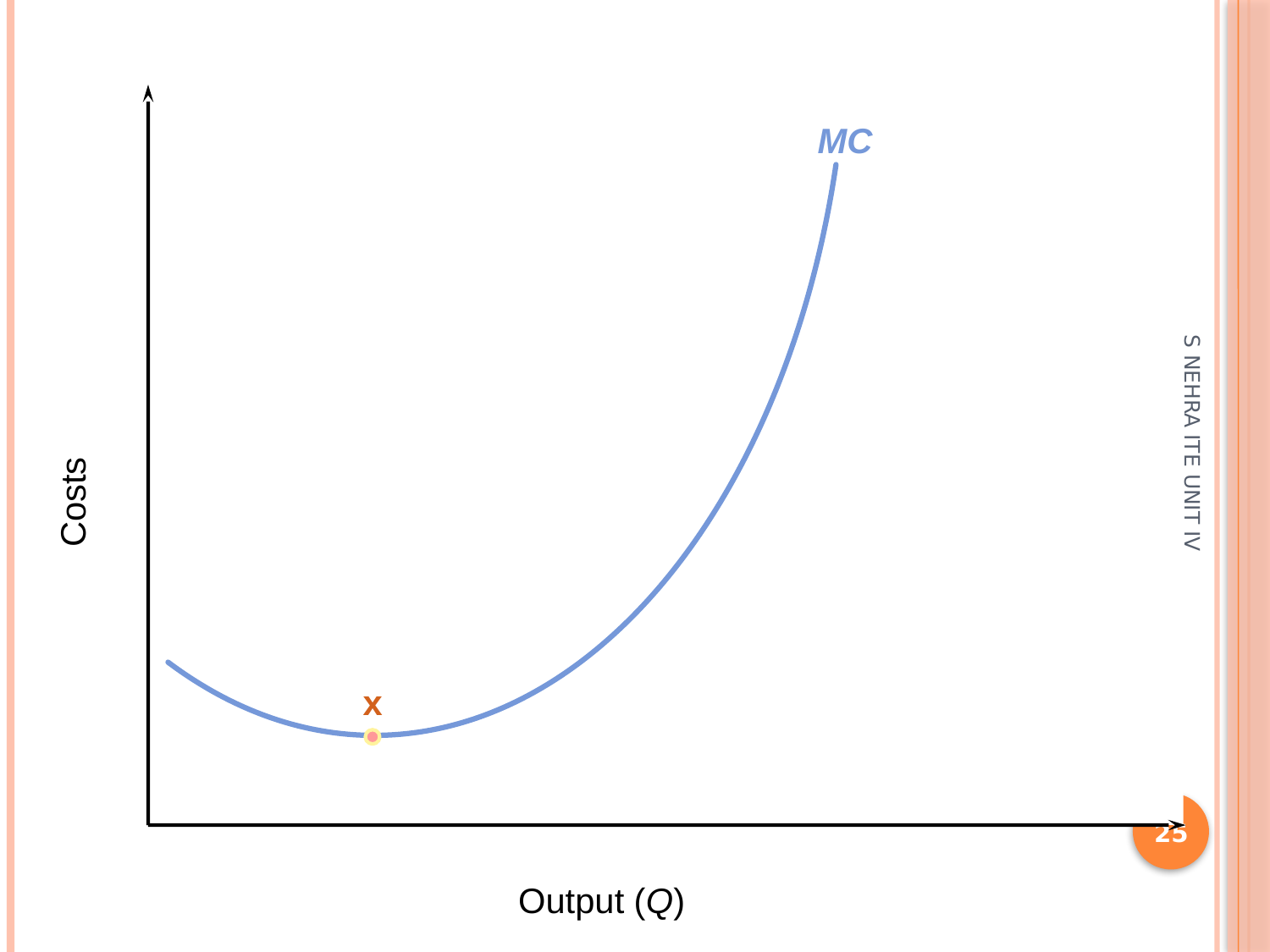

MC
# Marginal costs

Costs
S NEHRA ITE UNIT IV
x

25

Output (Q)